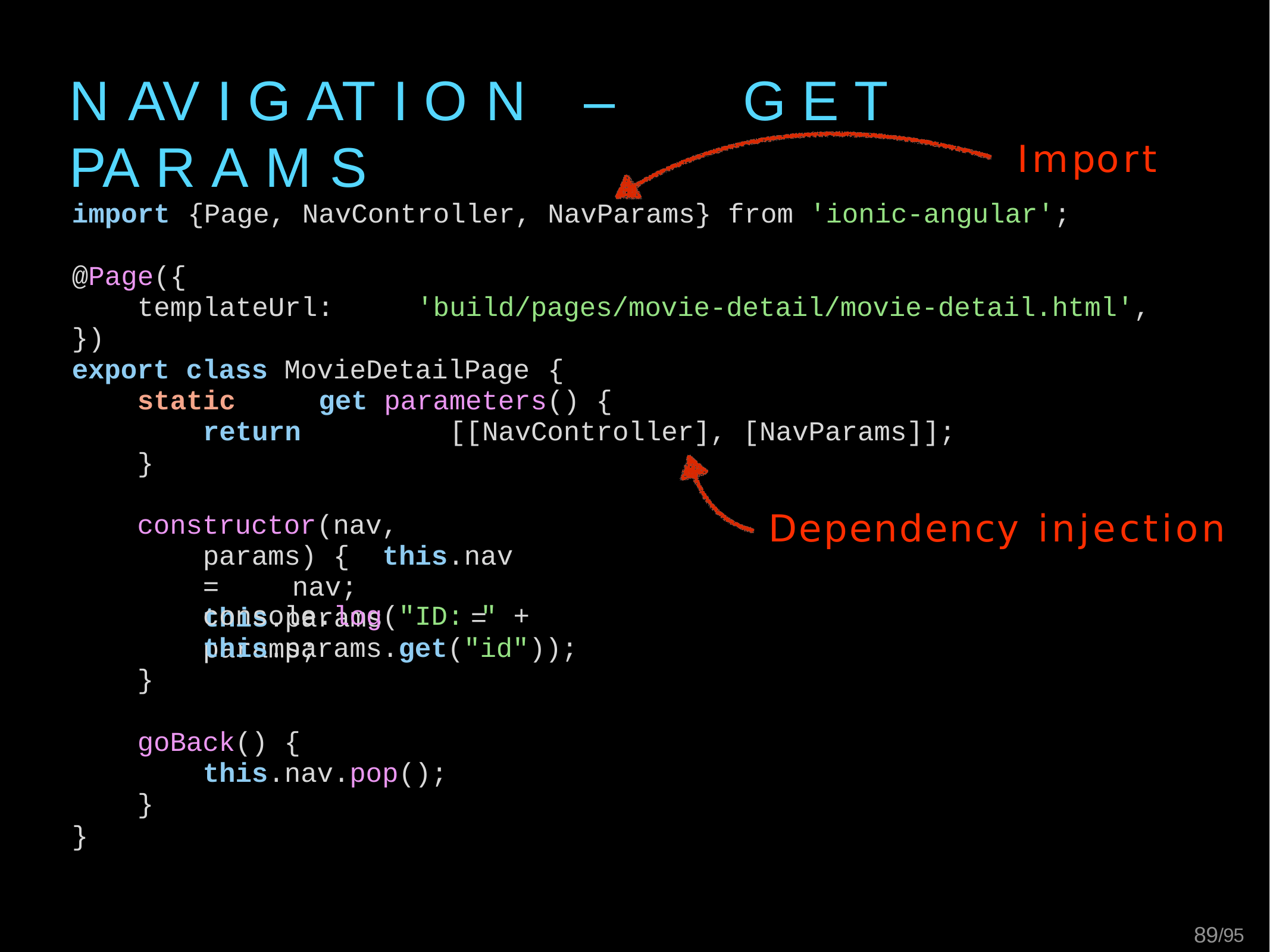

# N AV I G AT I O N	–	G E T	PA R A M S
Import
import	{Page,	NavController,	NavParams}	from	'ionic-angular';

@Page({
templateUrl:	'build/pages/movie-detail/movie-detail.html',
})
export class MovieDetailPage	{
static	get	parameters() {
return	[[NavController], [NavParams]];
}

Dependency injection
constructor(nav,	params) {  this.nav	=	nav;  this.params	=	params;
console.log("ID: " +	this.params.get("id"));
}

goBack() {
this.nav.pop();
}
}
89/95